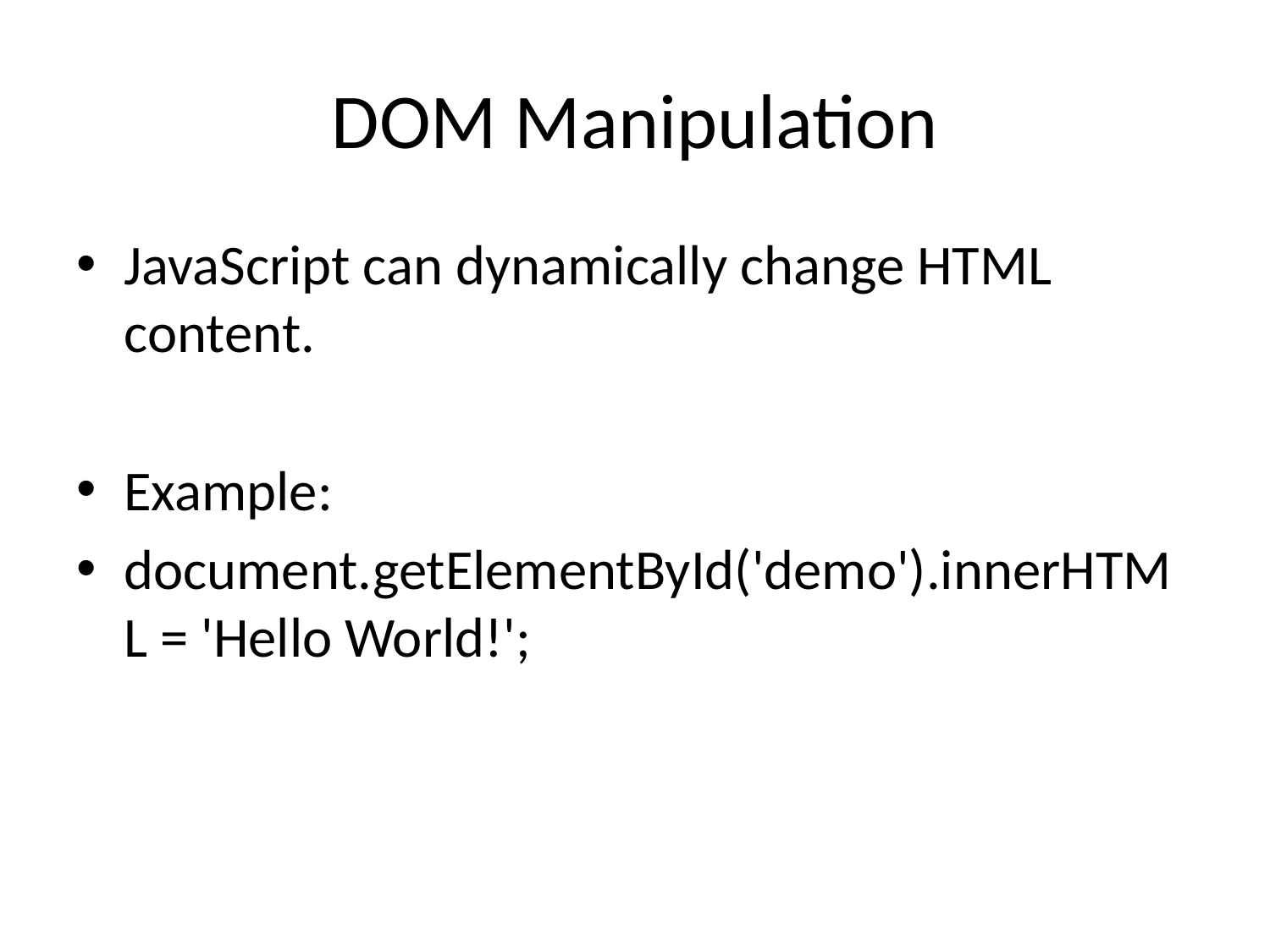

# DOM Manipulation
JavaScript can dynamically change HTML content.

Example:
document.getElementById('demo').innerHTML = 'Hello World!';